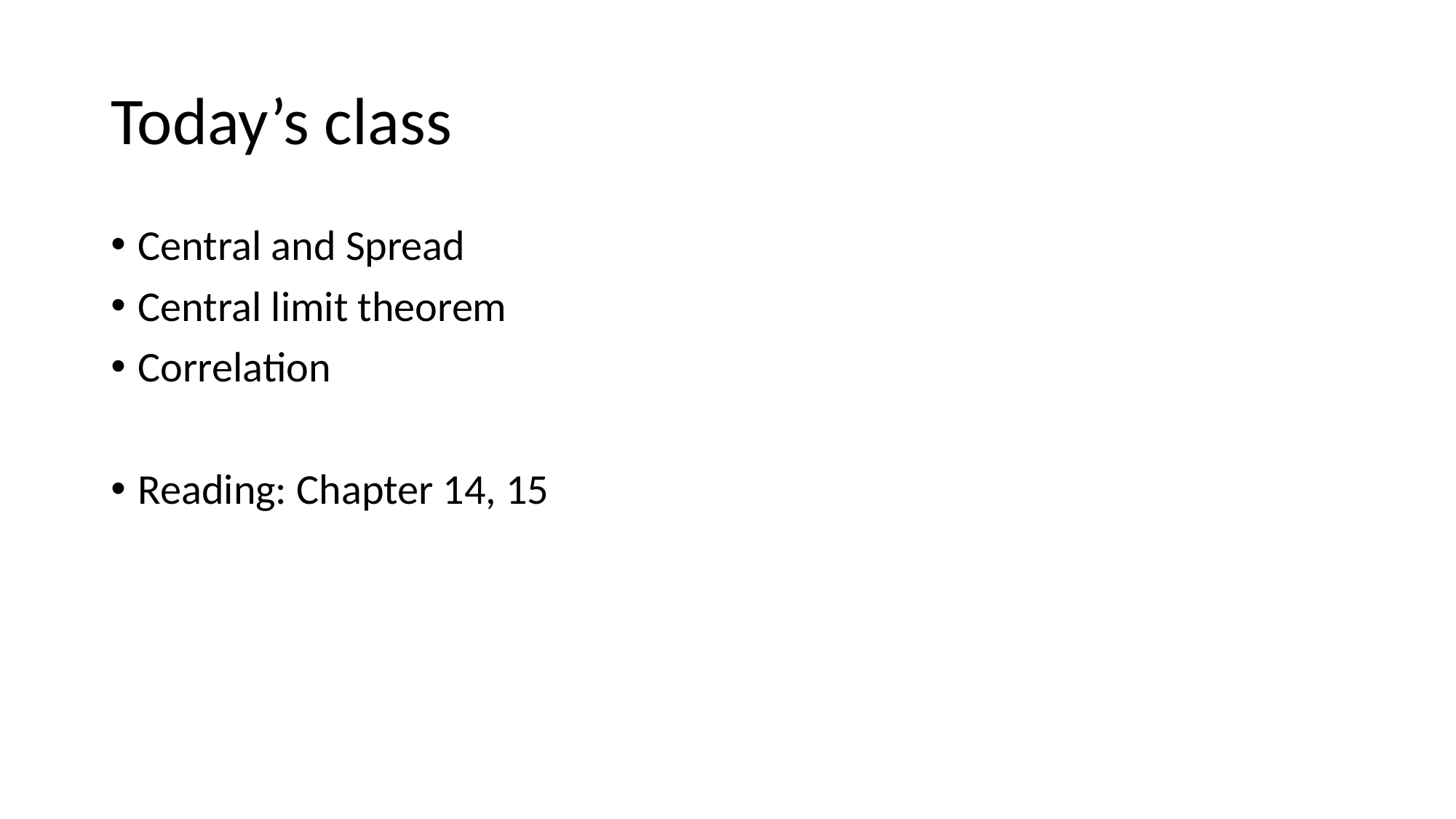

# Today’s class
Central and Spread
Central limit theorem
Correlation

Reading: Chapter 14, 15